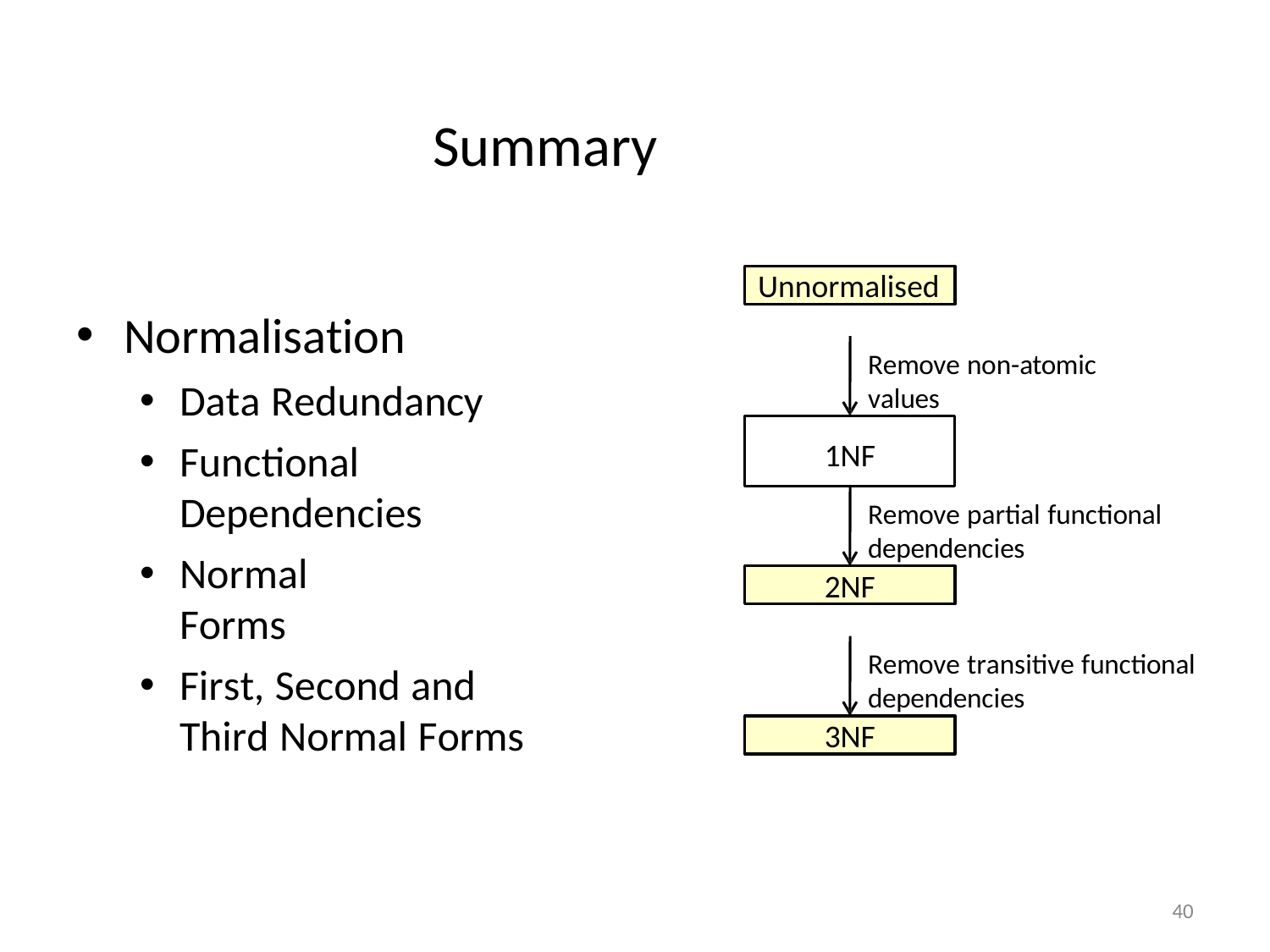

# Summary
Unnormalised
Normalisation
Data Redundancy
Functional Dependencies
Normal Forms
First, Second and Third Normal Forms

Remove non-atomic values
1NF
Remove partial functional dependencies

2NF

Remove transitive functional dependencies
3NF
40